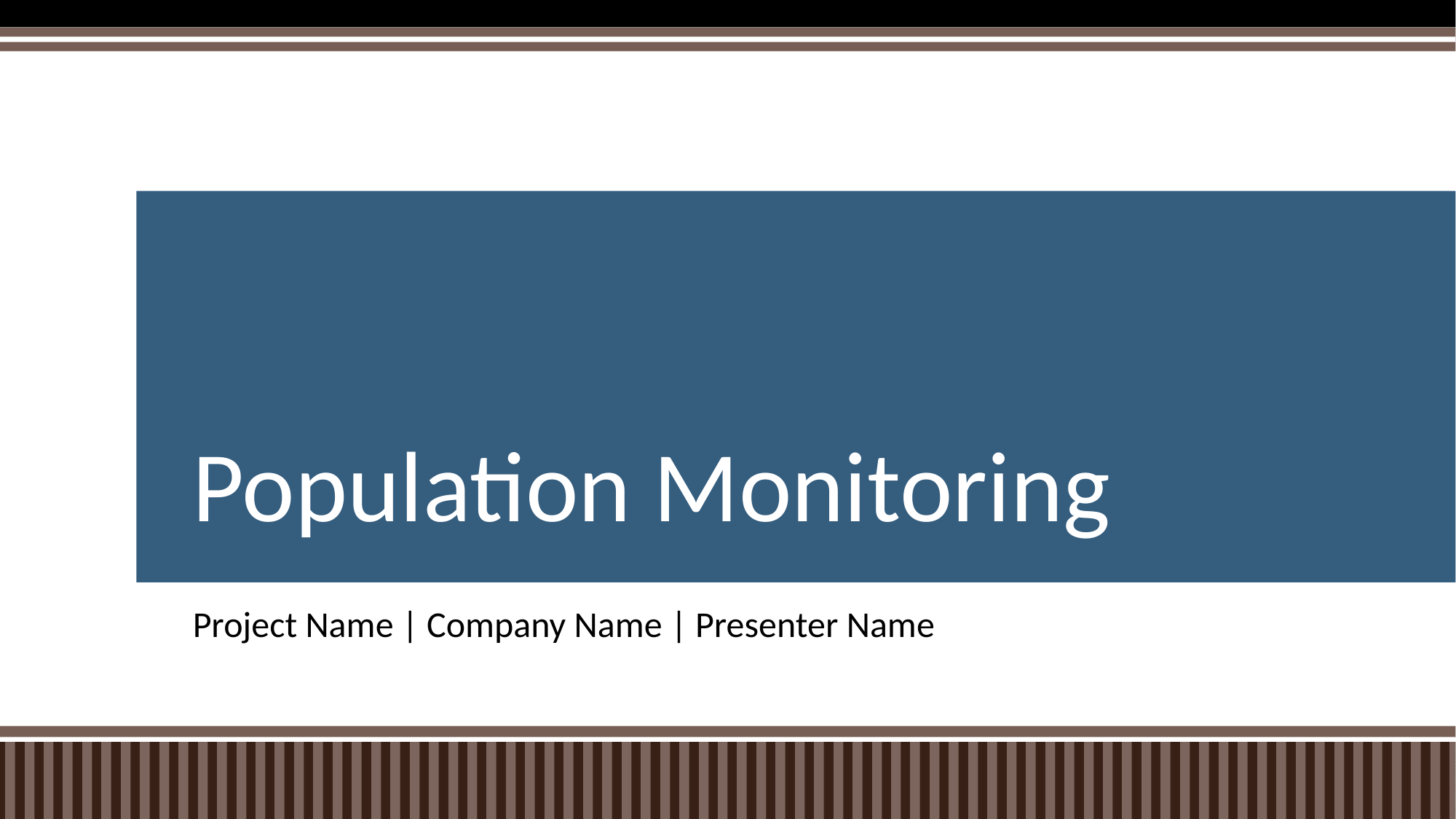

# Population Monitoring
Project Name | Company Name | Presenter Name